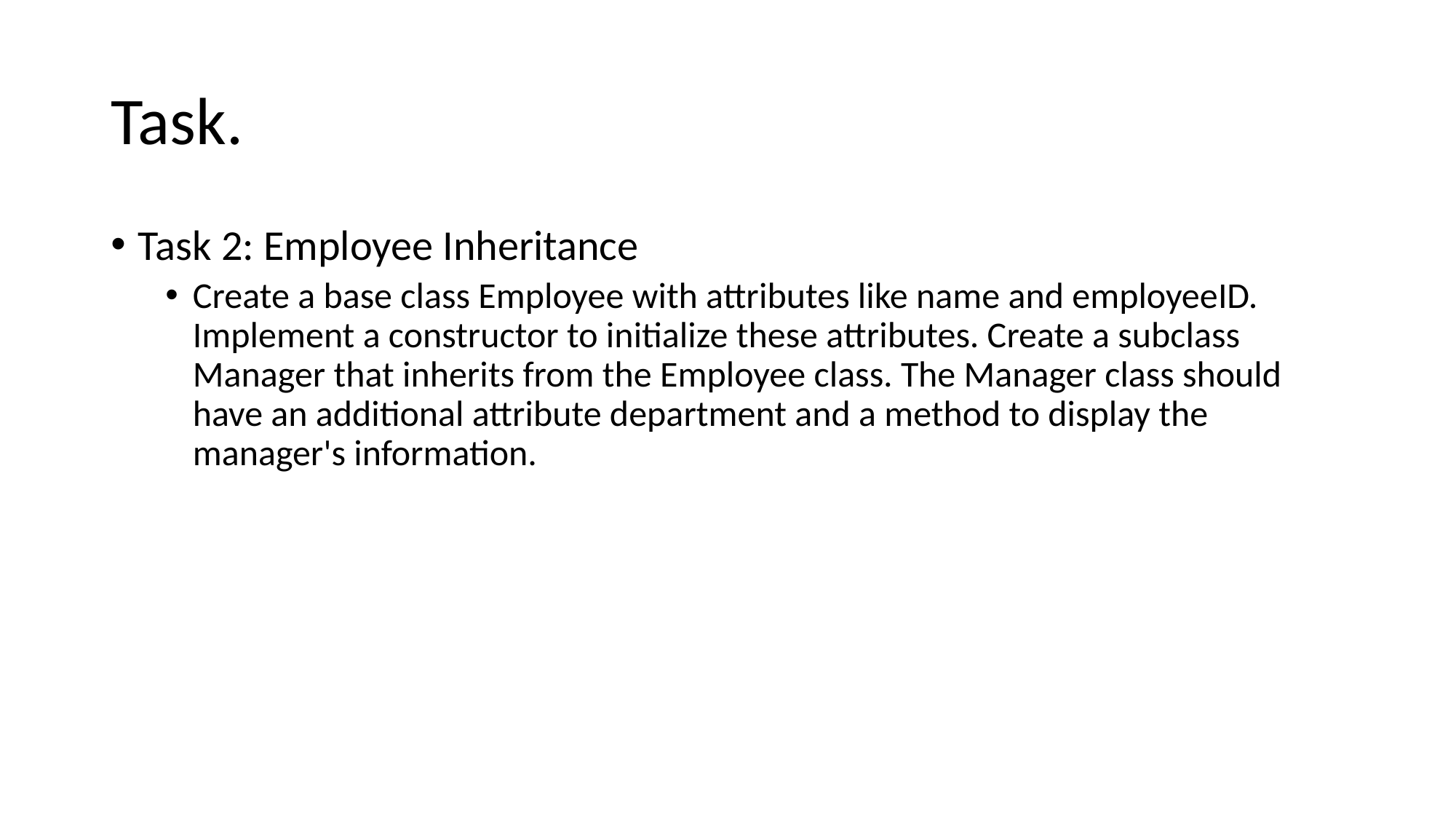

# Task.
Task 2: Employee Inheritance
Create a base class Employee with attributes like name and employeeID. Implement a constructor to initialize these attributes. Create a subclass Manager that inherits from the Employee class. The Manager class should have an additional attribute department and a method to display the manager's information.